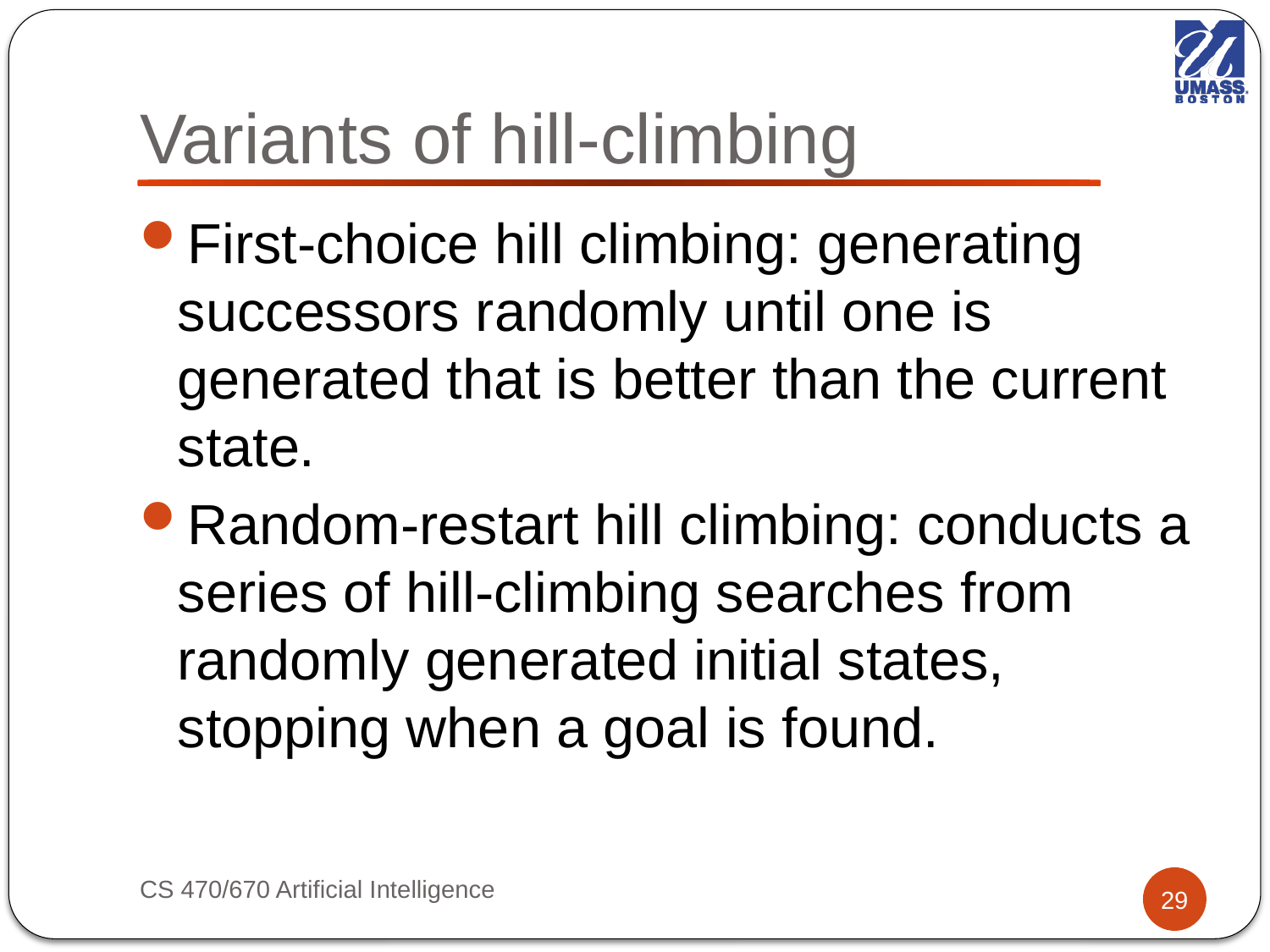

# Variants of hill-climbing
First-choice hill climbing: generating successors randomly until one is generated that is better than the current state.
Random-restart hill climbing: conducts a series of hill-climbing searches from randomly generated initial states, stopping when a goal is found.

CS 470/670 Artificial Intelligence

29